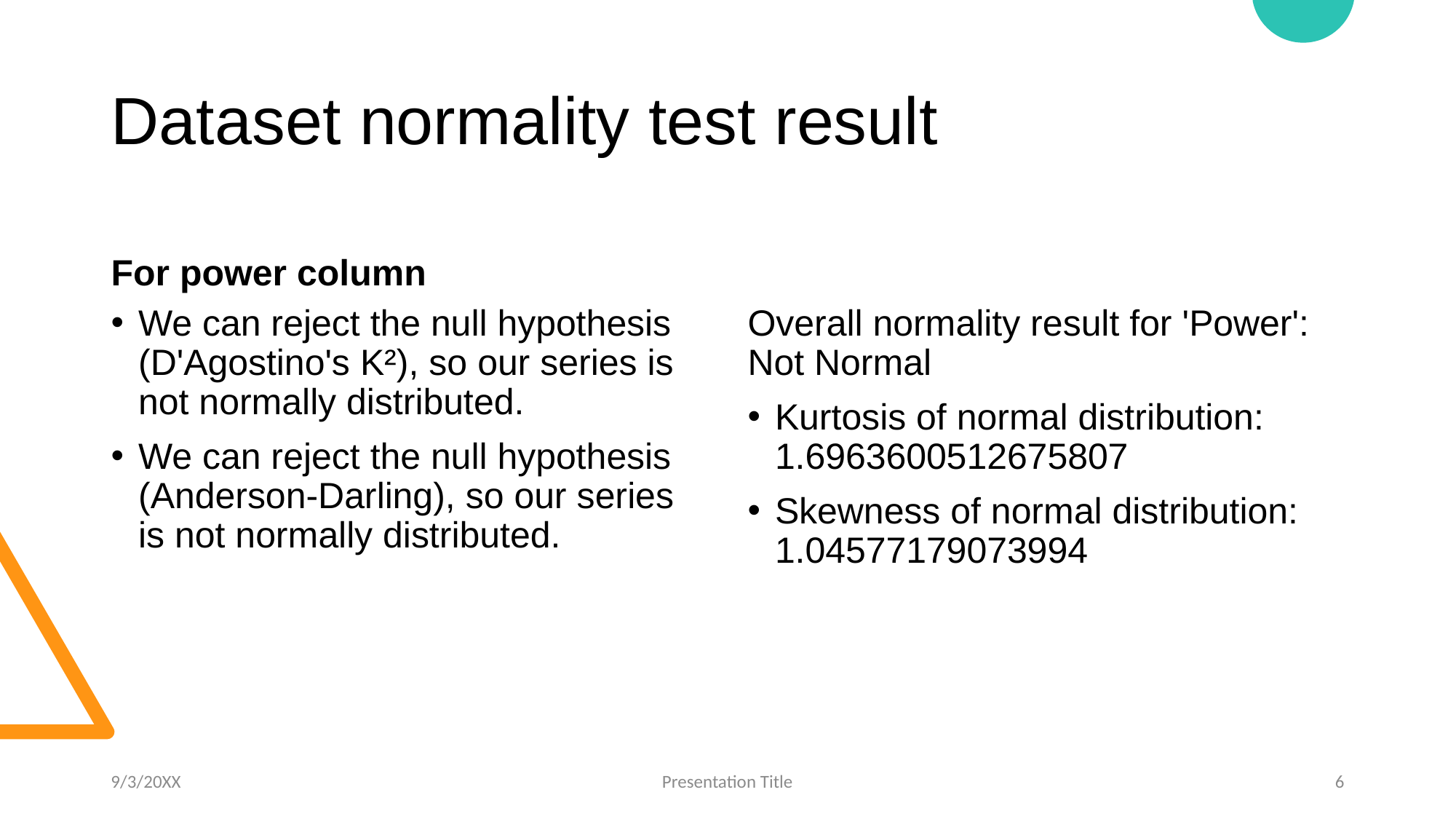

# Dataset normality test result
For power column
We can reject the null hypothesis (D'Agostino's K²), so our series is not normally distributed.
We can reject the null hypothesis (Anderson-Darling), so our series is not normally distributed.

Overall normality result for 'Power': Not Normal
Kurtosis of normal distribution: 1.6963600512675807
Skewness of normal distribution: 1.04577179073994
9/3/20XX
Presentation Title
6